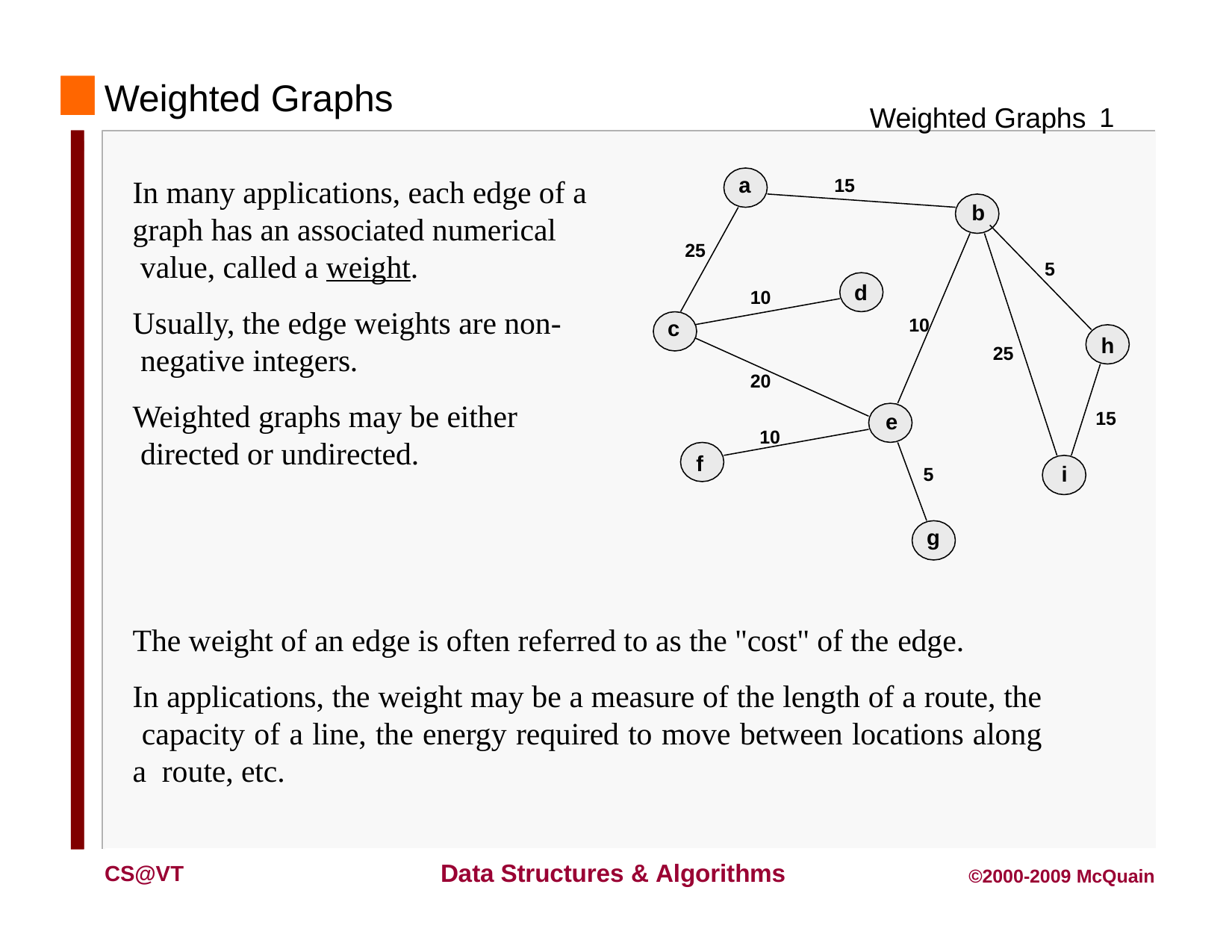

# Weighted Graphs
Weighted Graphs 1

a
In many applications, each edge of a
15

b

graph has an associated numerical  value, called a weight.

25
5

d
10

Usually, the edge weights are non-  negative integers.
Weighted graphs may be either  directed or undirected.

10
c

h

25

20

15
e
10

f

i
5

g
The weight of an edge is often referred to as the "cost" of the edge.
In applications, the weight may be a measure of the length of a route, the  capacity of a line, the energy required to move between locations along a  route, etc.
Data Structures & Algorithms
CS@VT
©2000-2009 McQuain